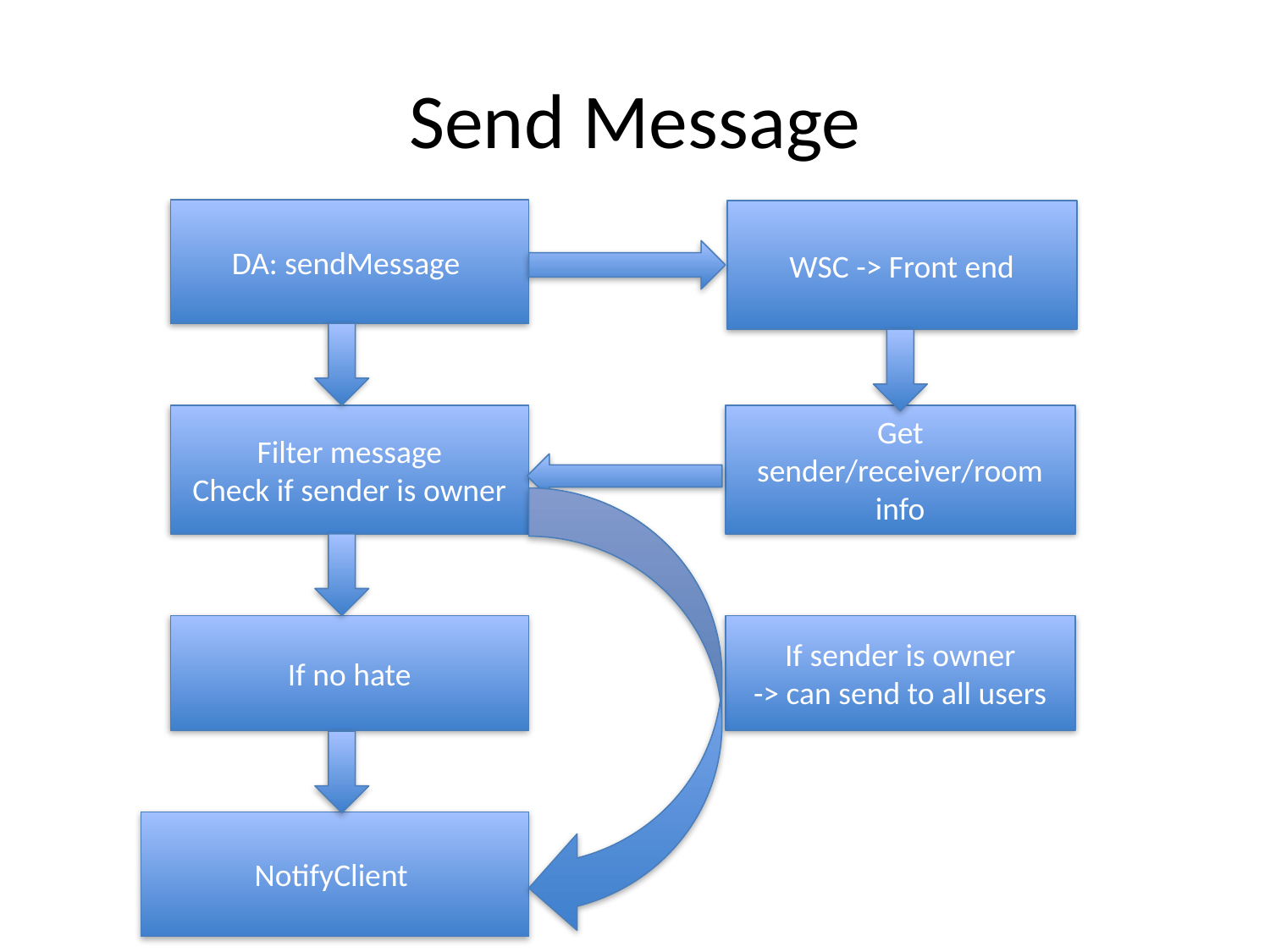

# Send Message
DA: sendMessage
WSC -> Front end

Filter message
Check if sender is owner
Get sender/receiver/room info

If no hate
If sender is owner
-> can send to all users

NotifyClient